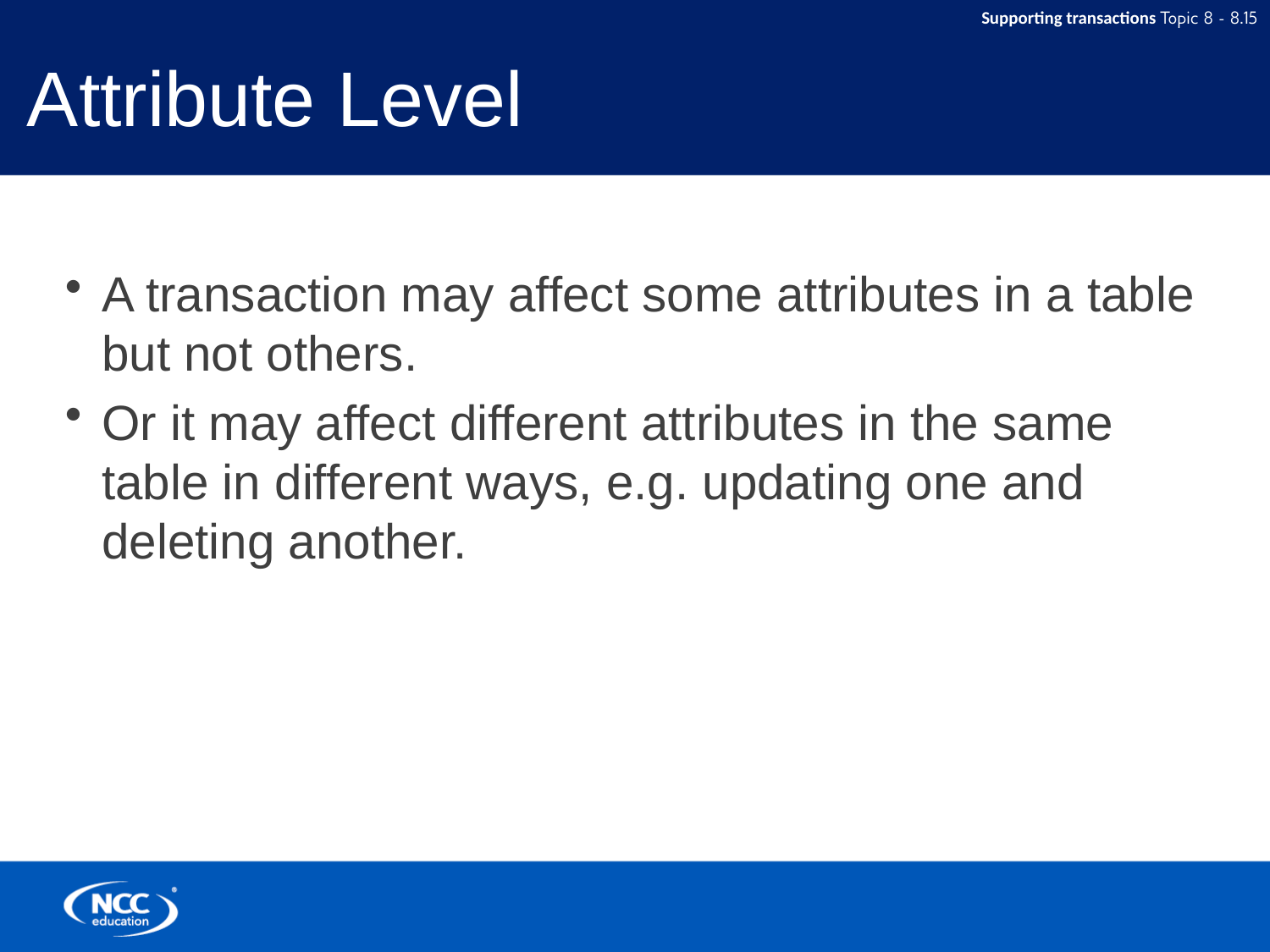

# Attribute Level
A transaction may affect some attributes in a table  but not others.
Or it may affect different attributes in the same table in different ways, e.g. updating one and deleting another.